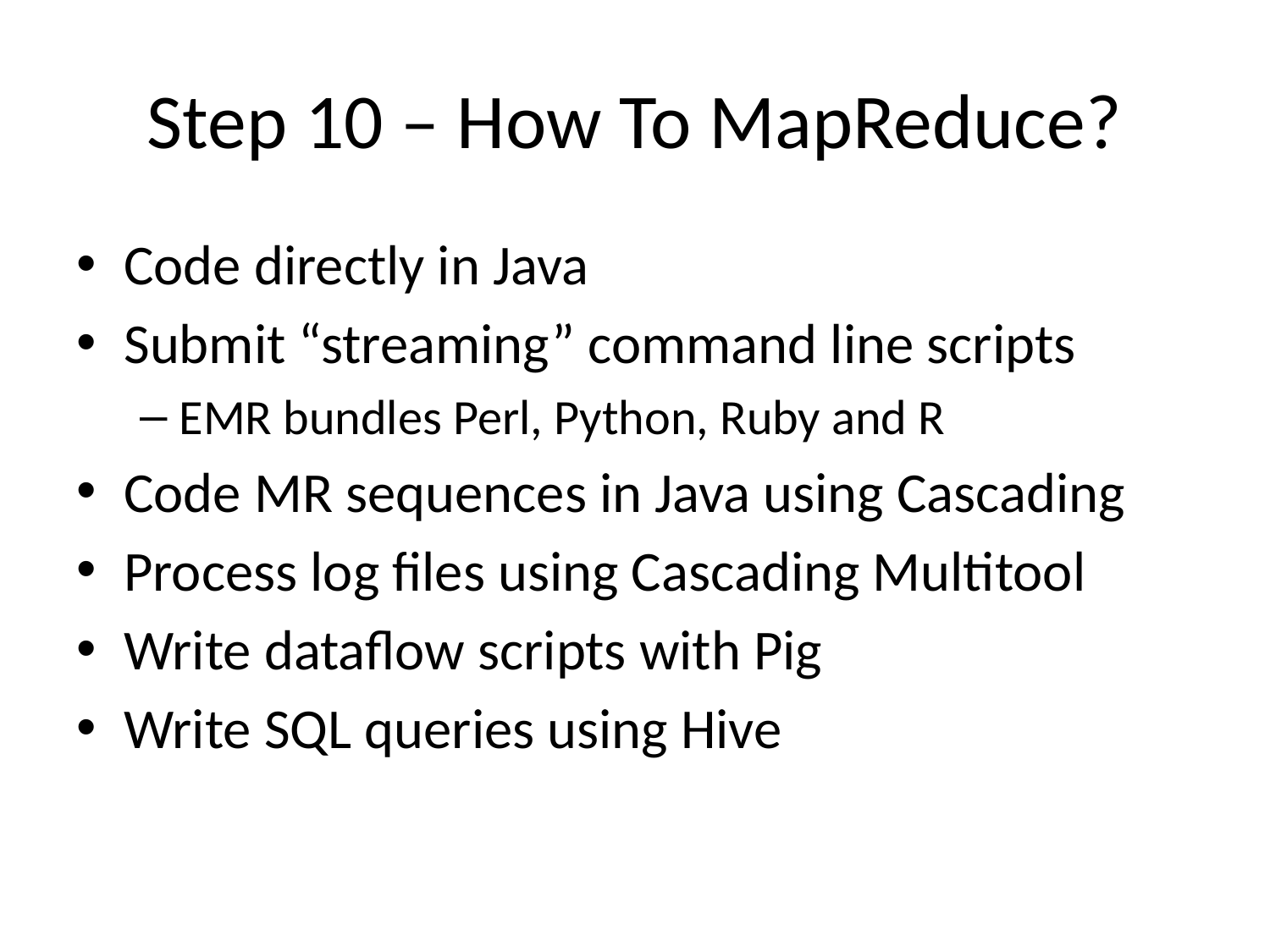

# Step 10 – How To MapReduce?
Code directly in Java
Submit “streaming” command line scripts
EMR bundles Perl, Python, Ruby and R
Code MR sequences in Java using Cascading
Process log files using Cascading Multitool
Write dataflow scripts with Pig
Write SQL queries using Hive